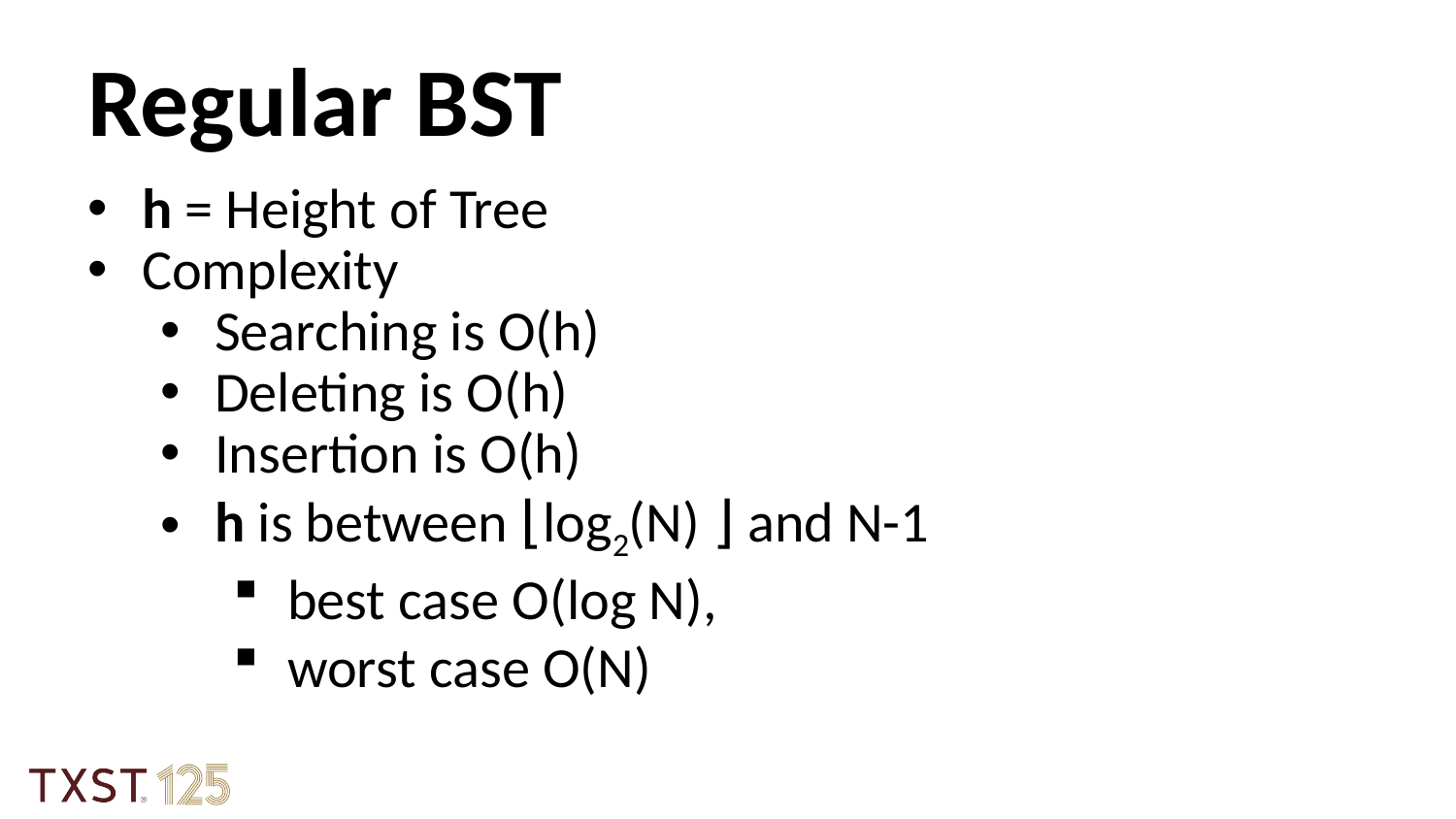

Regular BST

h = Height of Tree
Complexity
Searching is O(h)
Deleting is O(h)
Insertion is O(h)
h is between ⌊log2(N) ⌋ and N-1
best case O(log N),
worst case O(N)